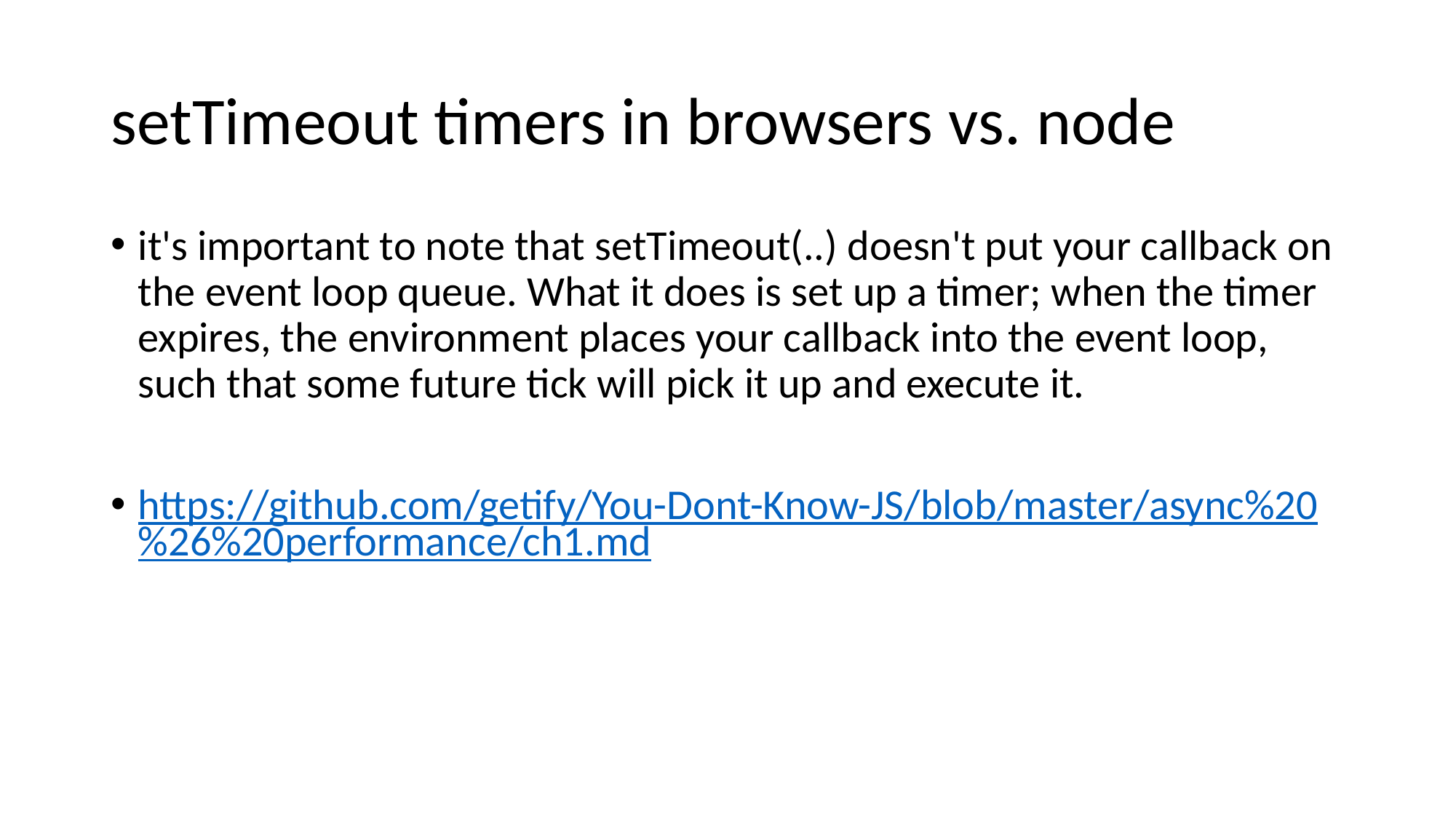

# setTimeout timers in browsers vs. node
it's important to note that setTimeout(..) doesn't put your callback on the event loop queue. What it does is set up a timer; when the timer expires, the environment places your callback into the event loop, such that some future tick will pick it up and execute it.

https://github.com/getify/You-Dont-Know-JS/blob/master/async%20%26%20performance/ch1.md